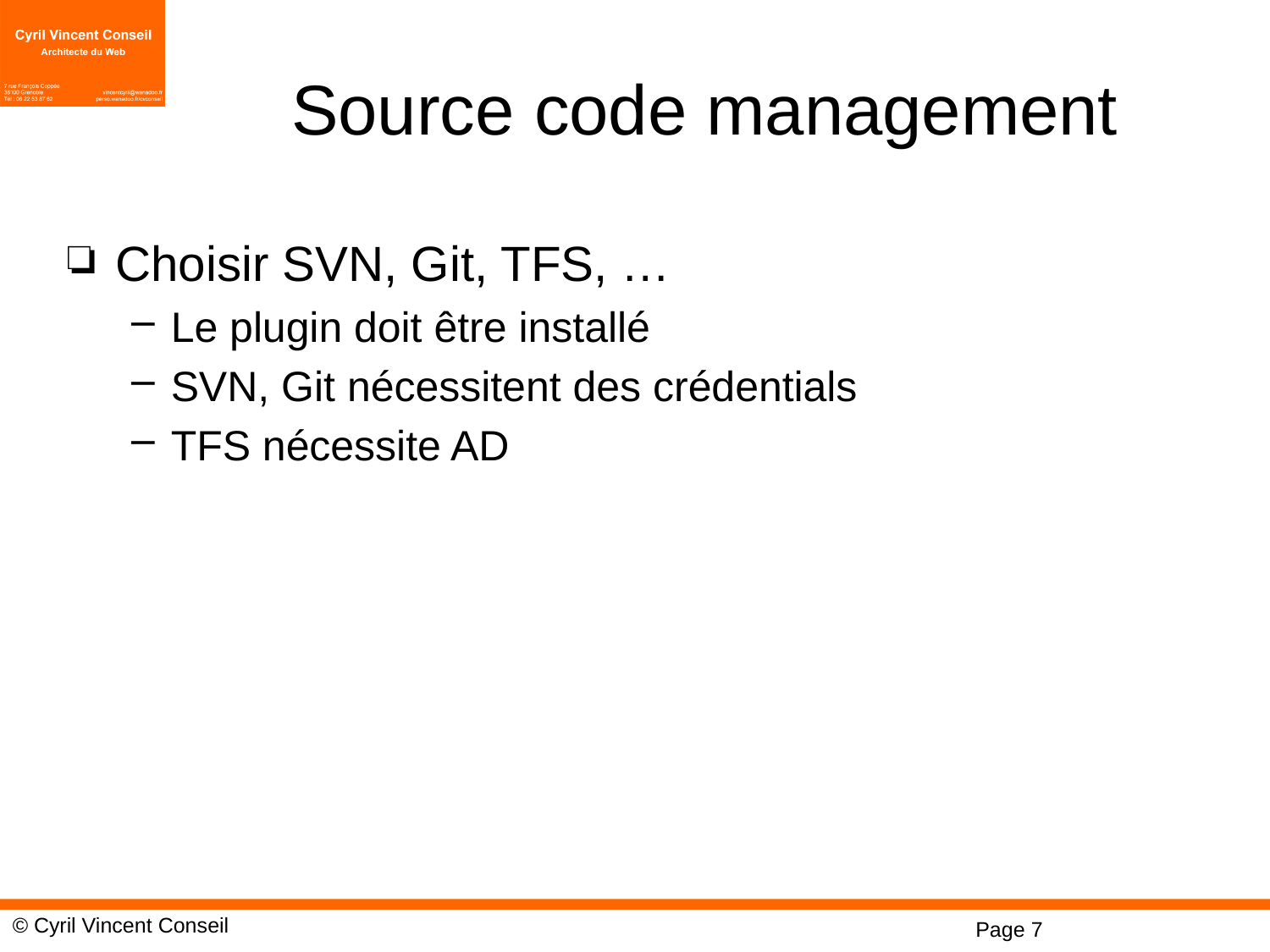

# Source code management
Choisir SVN, Git, TFS, …
Le plugin doit être installé
SVN, Git nécessitent des crédentials
TFS nécessite AD